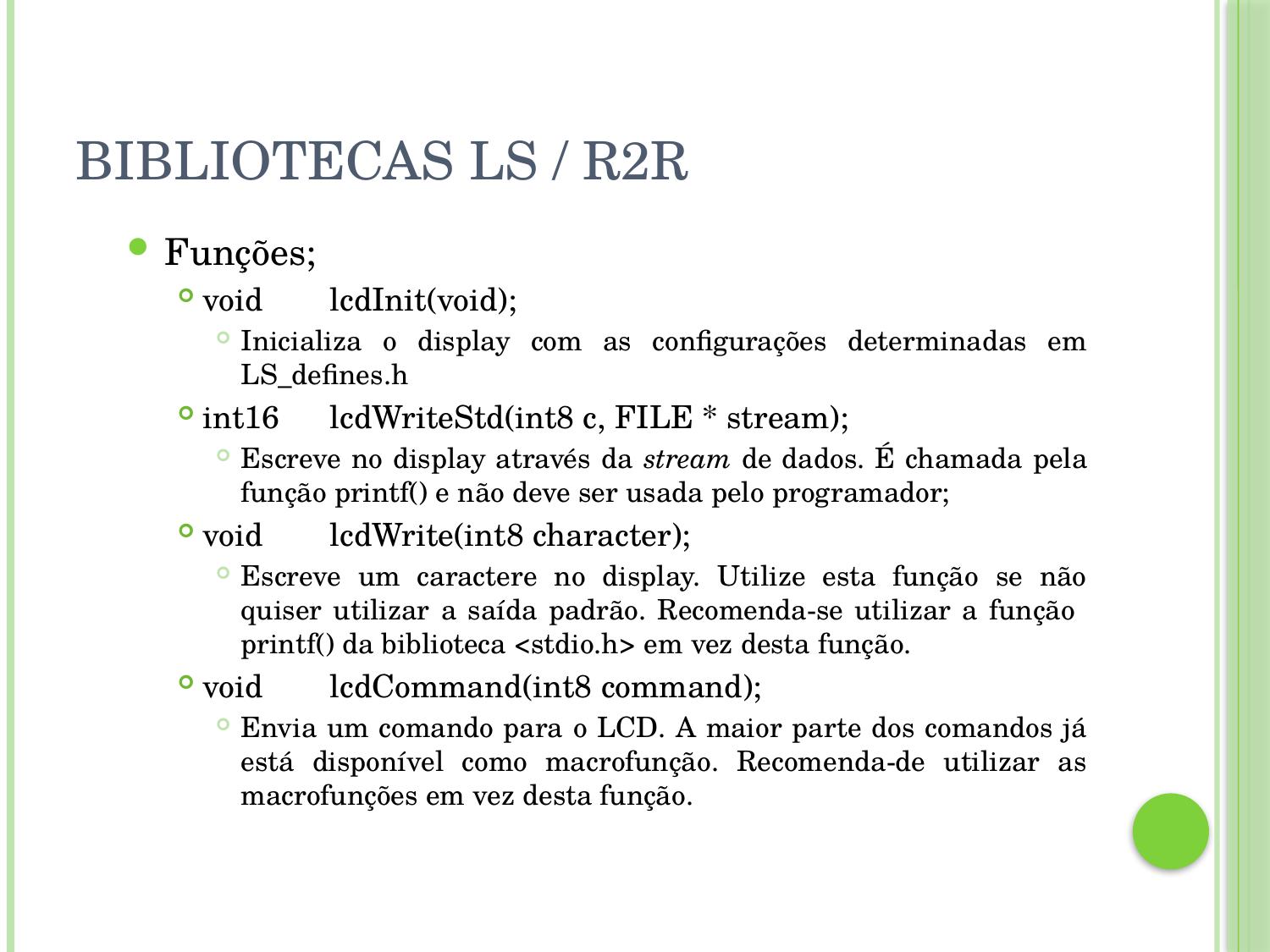

# Bibliotecas LS / R2R
Funções;
void	lcdInit(void);
Inicializa o display com as configurações determinadas em LS_defines.h
int16	lcdWriteStd(int8 c, FILE * stream);
Escreve no display através da stream de dados. É chamada pela função printf() e não deve ser usada pelo programador;
void	lcdWrite(int8 character);
Escreve um caractere no display. Utilize esta função se não quiser utilizar a saída padrão. Recomenda-se utilizar a função  printf() da biblioteca <stdio.h> em vez desta função.
void	lcdCommand(int8 command);
Envia um comando para o LCD. A maior parte dos comandos já está disponível como macrofunção. Recomenda-de utilizar as macrofunções em vez desta função.